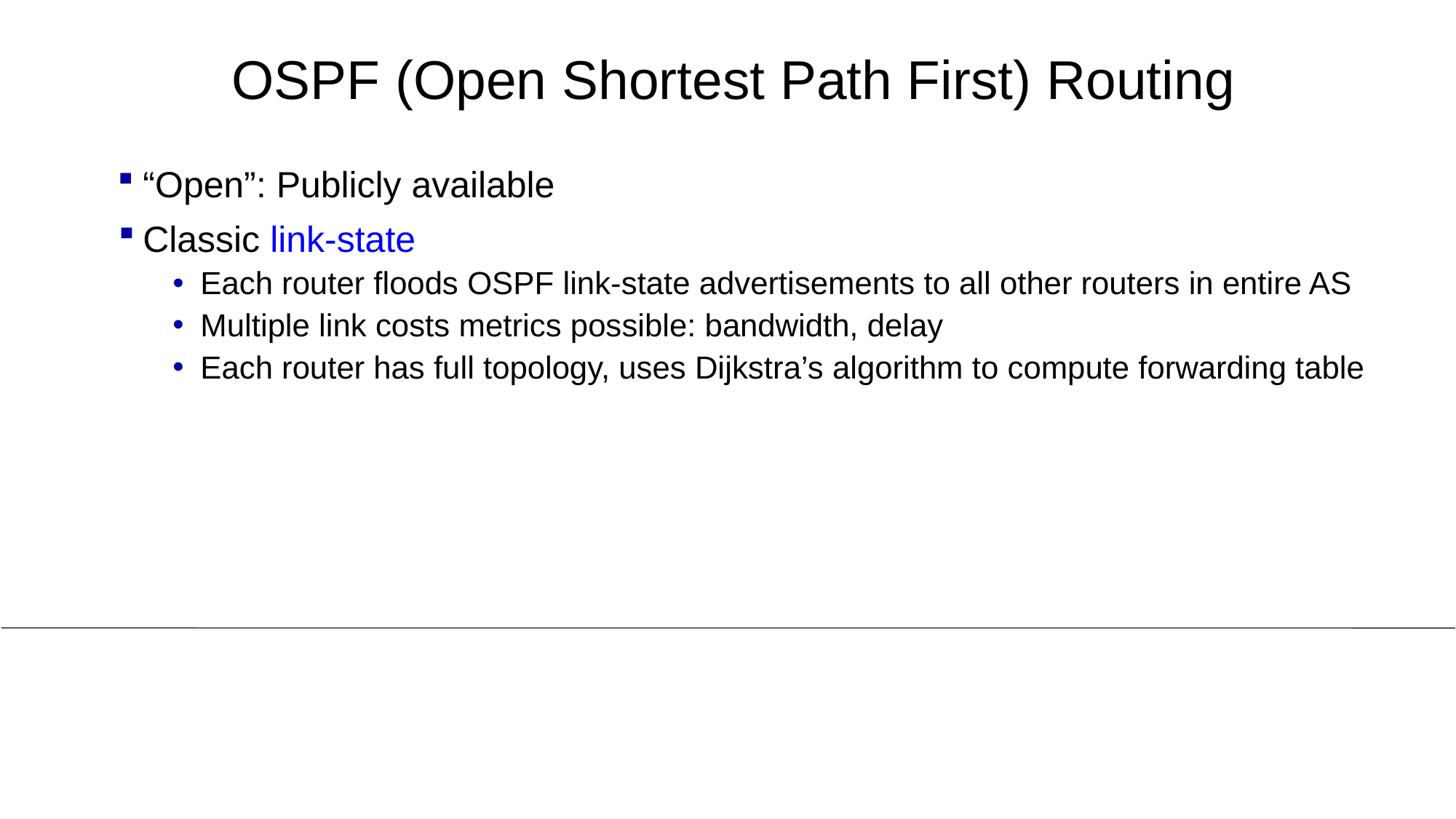

# OSPF (Open Shortest Path First) Routing
“Open”: Publicly available
Classic link-state
Each router floods OSPF link-state advertisements to all other routers in entire AS
Multiple link costs metrics possible: bandwidth, delay
Each router has full topology, uses Dijkstra’s algorithm to compute forwarding table